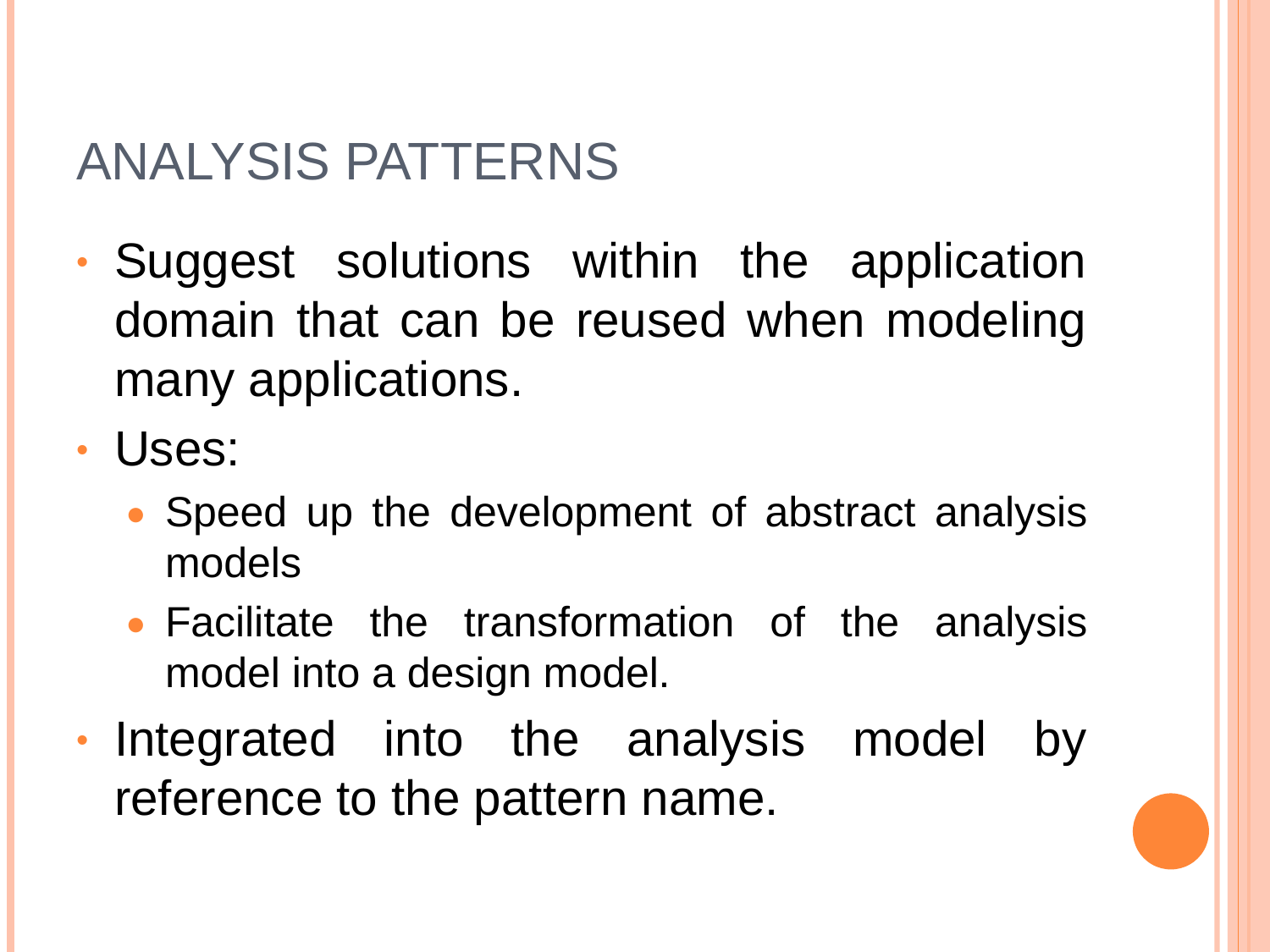

# Analysis Patterns
Suggest solutions within the application domain that can be reused when modeling many applications.
Uses:
Speed up the development of abstract analysis models
Facilitate the transformation of the analysis model into a design model.
Integrated into the analysis model by reference to the pattern name.